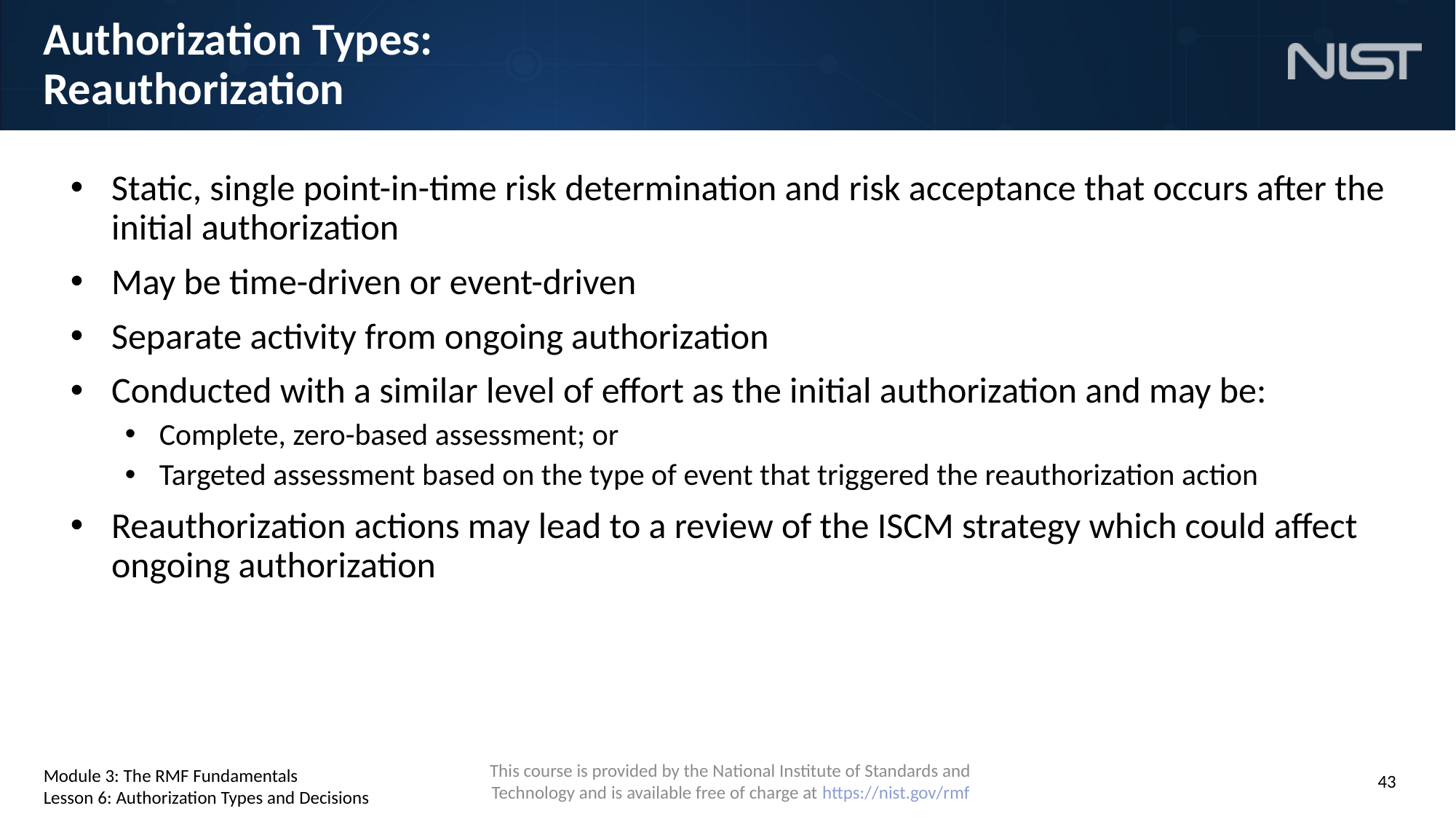

# Authorization Types: Reauthorization
Static, single point-in-time risk determination and risk acceptance that occurs after the initial authorization
May be time-driven or event-driven
Separate activity from ongoing authorization
Conducted with a similar level of effort as the initial authorization and may be:
Complete, zero-based assessment; or
Targeted assessment based on the type of event that triggered the reauthorization action
Reauthorization actions may lead to a review of the ISCM strategy which could affect ongoing authorization
Module 3: The RMF Fundamentals
Lesson 6: Authorization Types and Decisions
43